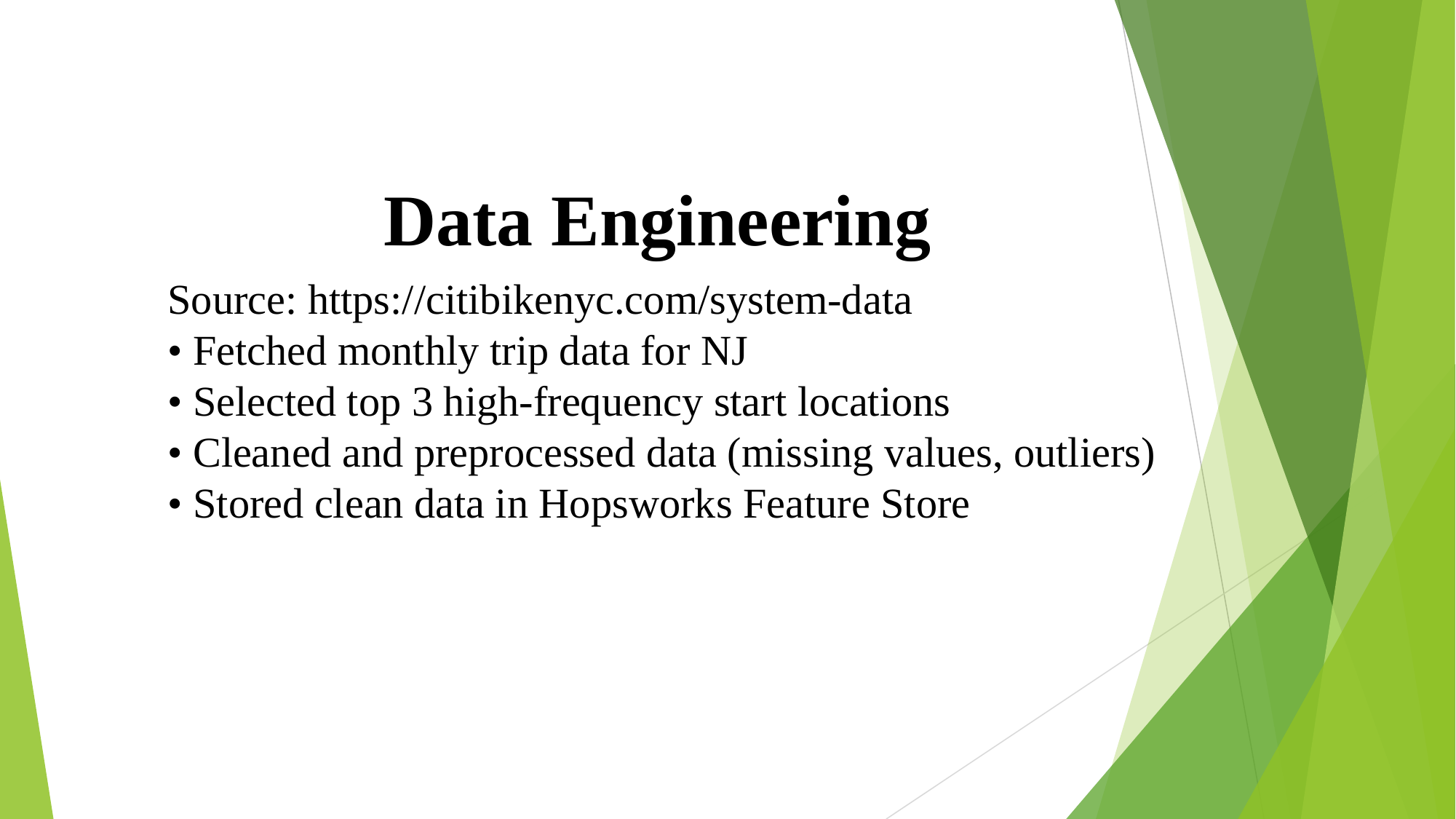

Data Engineering
Source: https://citibikenyc.com/system-data
• Fetched monthly trip data for NJ
• Selected top 3 high-frequency start locations
• Cleaned and preprocessed data (missing values, outliers)
• Stored clean data in Hopsworks Feature Store